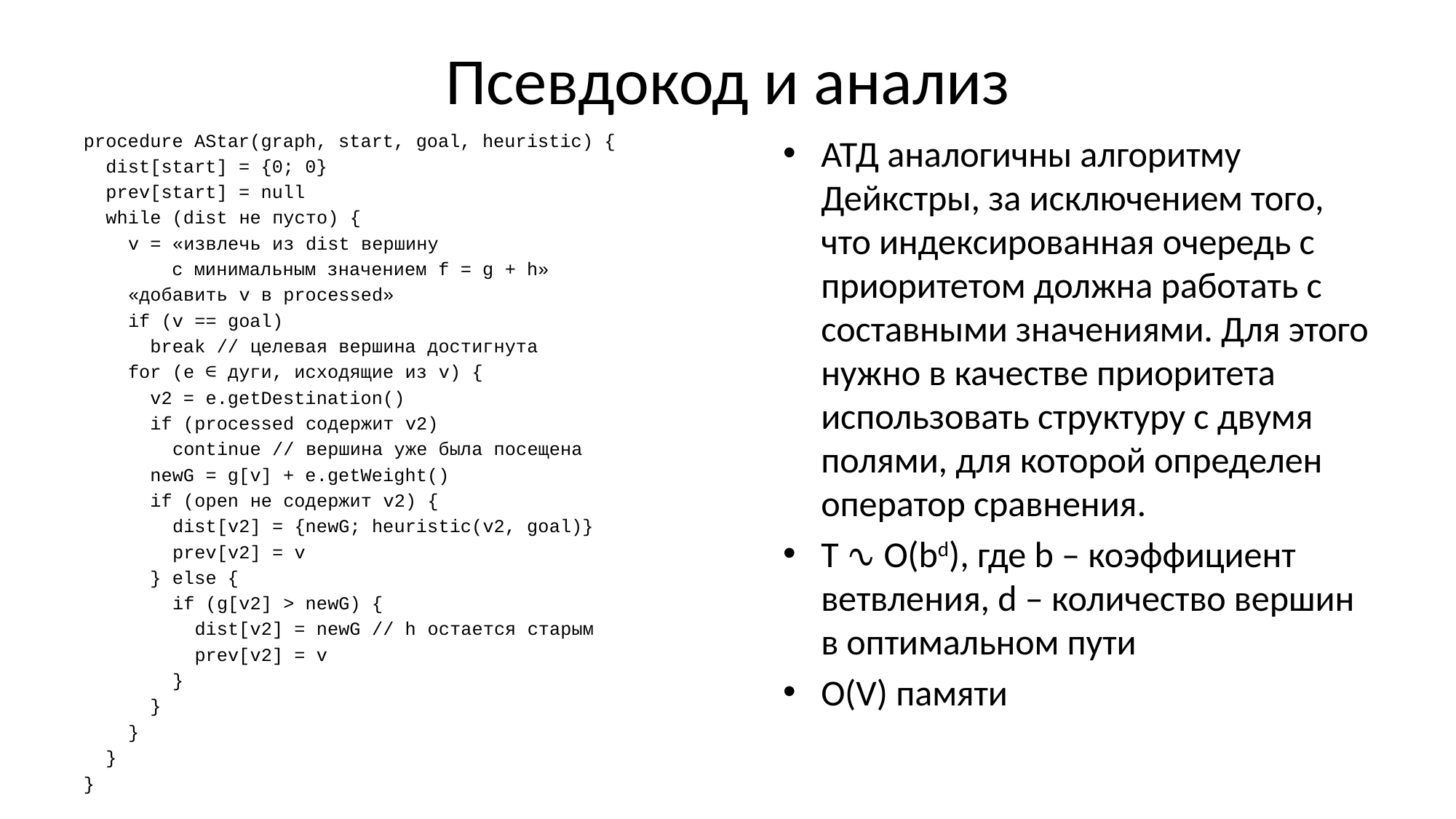

# Псевдокод и анализ
procedure AStar(graph, start, goal, heuristic) {
  dist[start] = {0; 0}
  prev[start] = null
  while (dist не пусто) {
    v = «извлечь из dist вершину
	с минимальным значением f = g + h»
    «добавить v в processed»
    if (v == goal)
      break // целевая вершина достигнута
    for (e ∈ дуги, исходящие из v) {
      v2 = e.getDestination()
      if (processed содержит v2)
        continue // вершина уже была посещена
      newG = g[v] + e.getWeight()
      if (open не содержит v2) {
        dist[v2] = {newG; heuristic(v2, goal)}
        prev[v2] = v
      } else {
        if (g[v2] > newG) {
          dist[v2] = newG // h остается старым
          prev[v2] = v
        }
      }
    }
  }
}

АТД аналогичны алгоритму Дейкстры, за исключением того, что индексированная очередь с приоритетом должна работать с составными значениями. Для этого нужно в качестве приоритета использовать структуру с двумя полями, для которой определен оператор сравнения.
T ∿ O(bd), где b – коэффициент ветвления, d – количество вершин в оптимальном пути
O(V) памяти